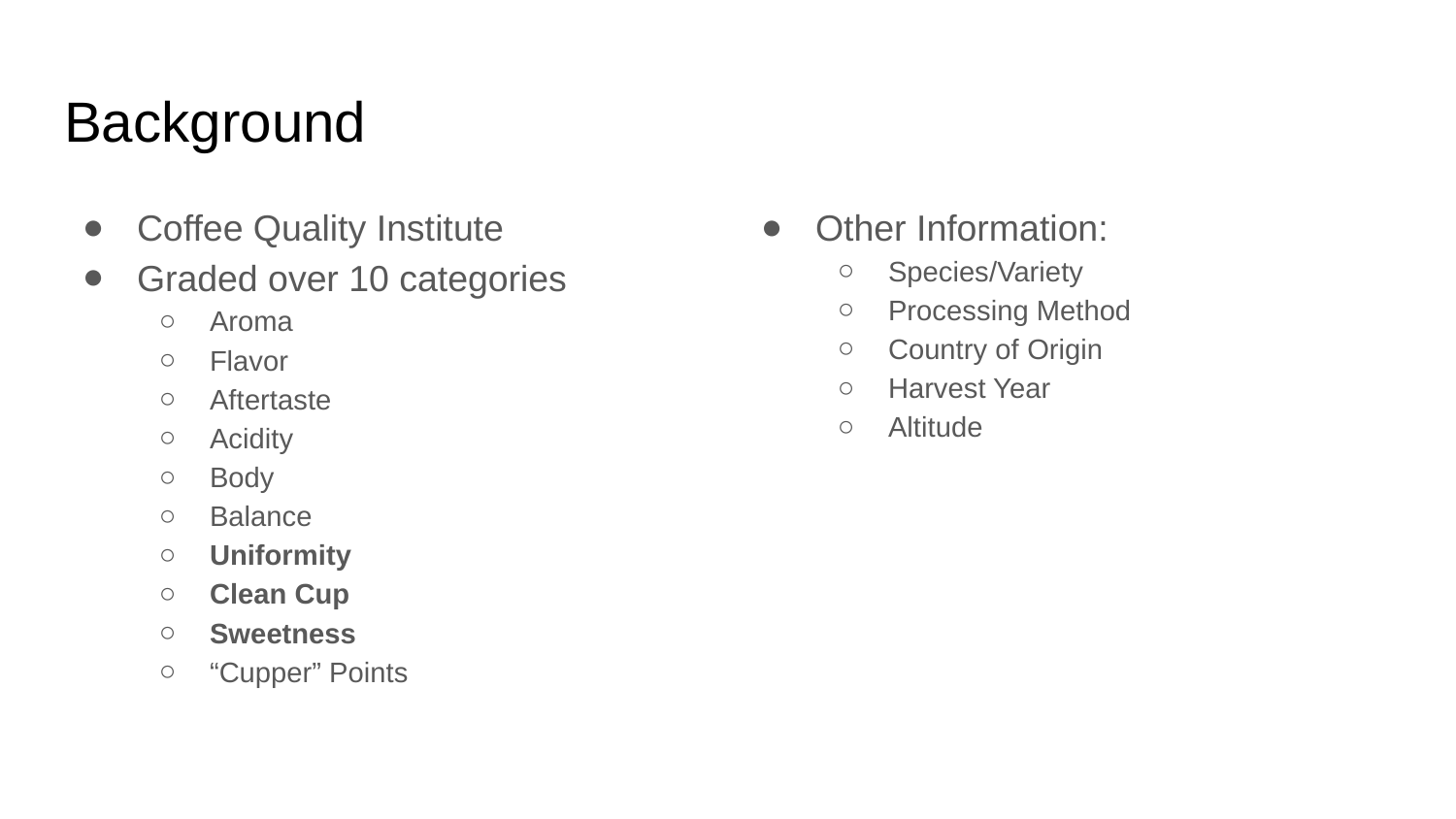

# Background
Coffee Quality Institute
Graded over 10 categories
Aroma
Flavor
Aftertaste
Acidity
Body
Balance
Uniformity
Clean Cup
Sweetness
“Cupper” Points
Other Information:
Species/Variety
Processing Method
Country of Origin
Harvest Year
Altitude